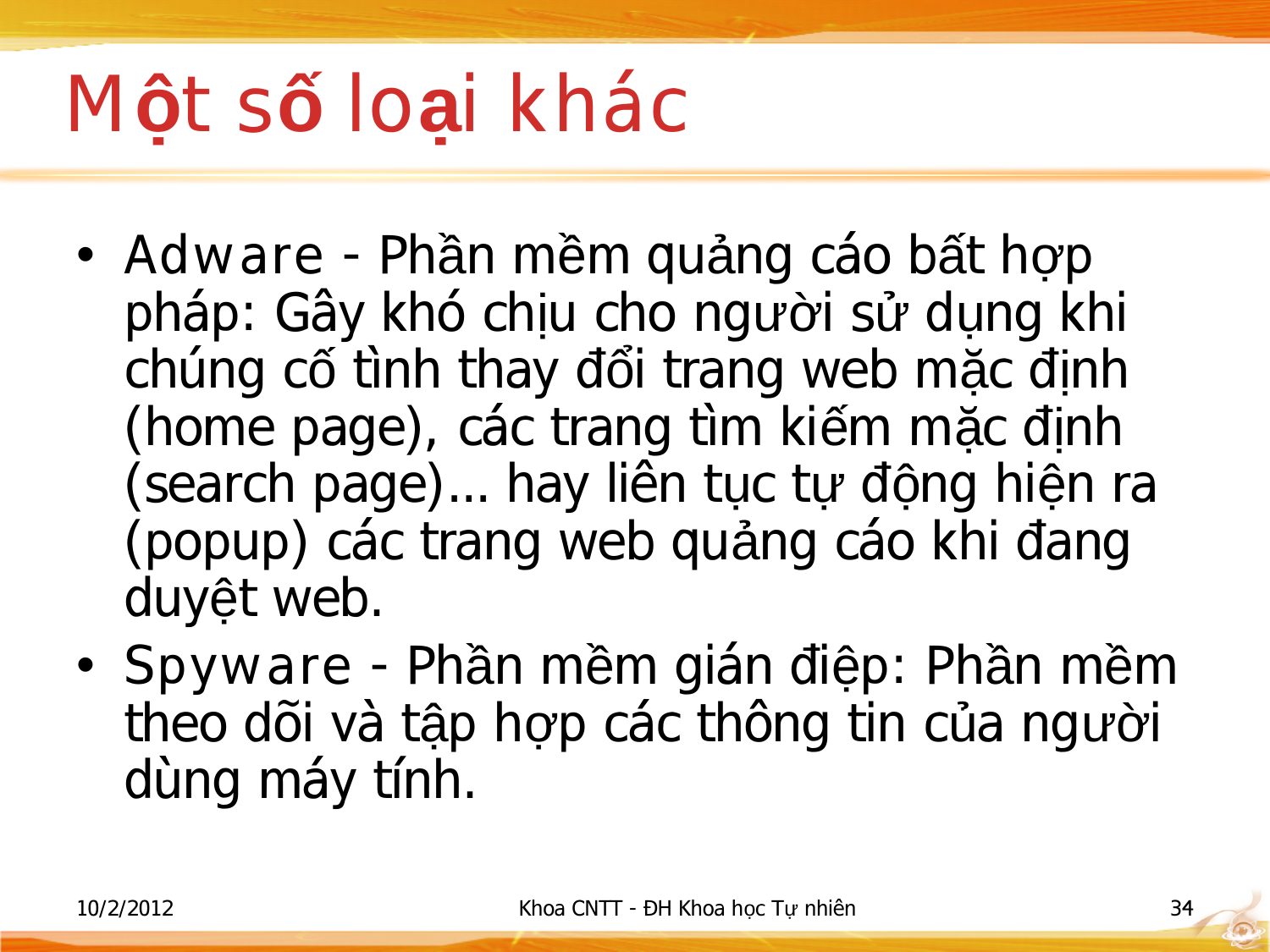

# Một số loại khác
Adware - Phần mềm quảng cáo bất hợp pháp: Gây khó chịu cho người sử dụng khi chúng cố tình thay đổi trang web mặc định (home page), các trang tìm kiếm mặc định (search page)… hay liên tục tự động hiện ra (popup) các trang web quảng cáo khi đang duyệt web.
Spyware - Phần mềm gián điệp: Phần mềm theo dõi và tập hợp các thông tin của người dùng máy tính.

10/2/2012
Khoa CNTT - ĐH Khoa học Tự nhiên
34